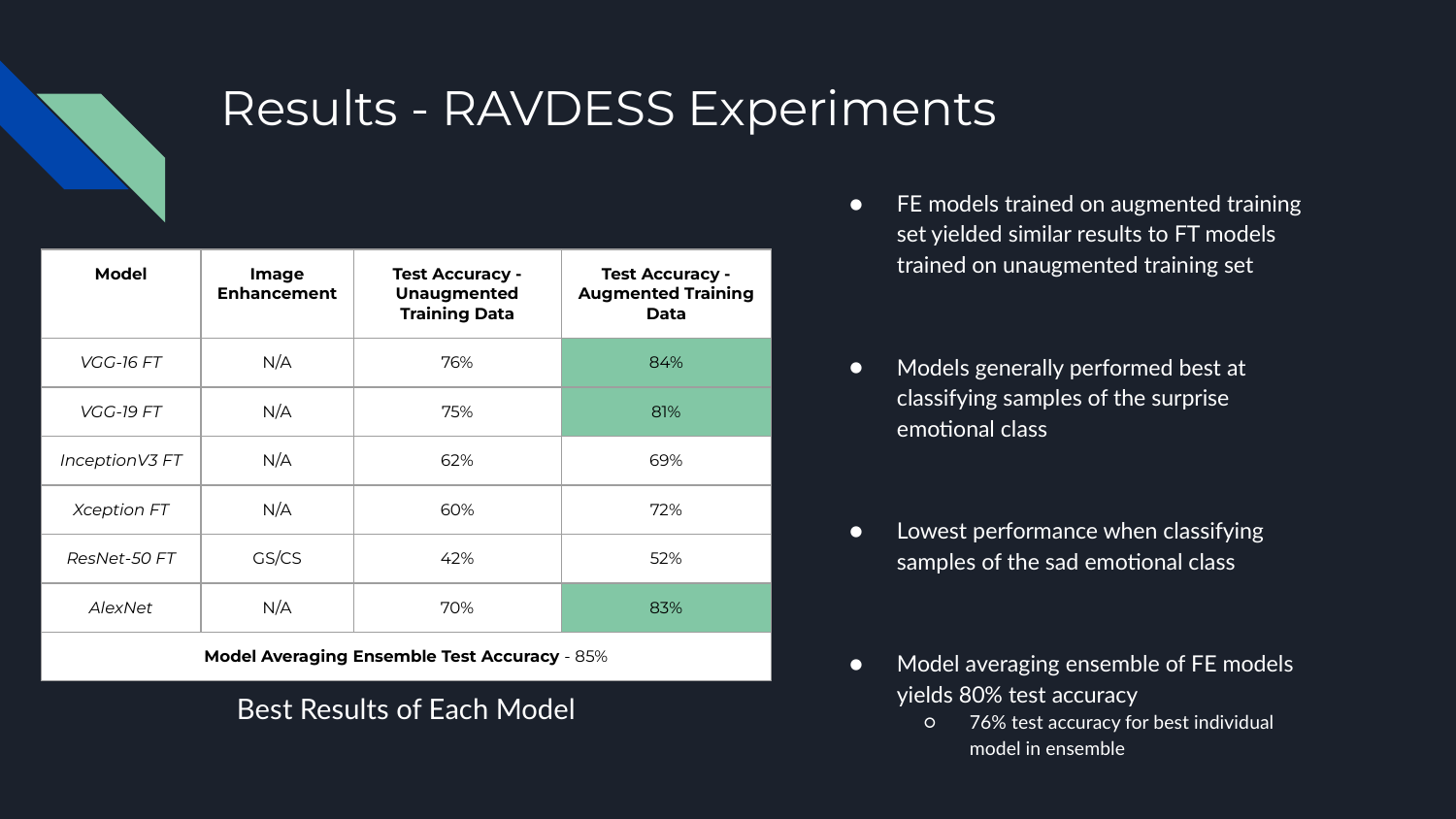

# Results - RAVDESS Experiments
FE models trained on augmented training set yielded similar results to FT models trained on unaugmented training set

Models generally performed best at classifying samples of the surprise emotional class

Lowest performance when classifying samples of the sad emotional class

Model averaging ensemble of FE models yields 80% test accuracy
76% test accuracy for best individual model in ensemble
| Model | Image Enhancement | Test Accuracy - Unaugmented Training Data | Test Accuracy - Augmented Training Data |
| --- | --- | --- | --- |
| VGG-16 FT | N/A | 76% | 84% |
| VGG-19 FT | N/A | 75% | 81% |
| InceptionV3 FT | N/A | 62% | 69% |
| Xception FT | N/A | 60% | 72% |
| ResNet-50 FT | GS/CS | 42% | 52% |
| AlexNet | N/A | 70% | 83% |
| Model Averaging Ensemble Test Accuracy - 85% |  |  |  |

Best Results of Each Model